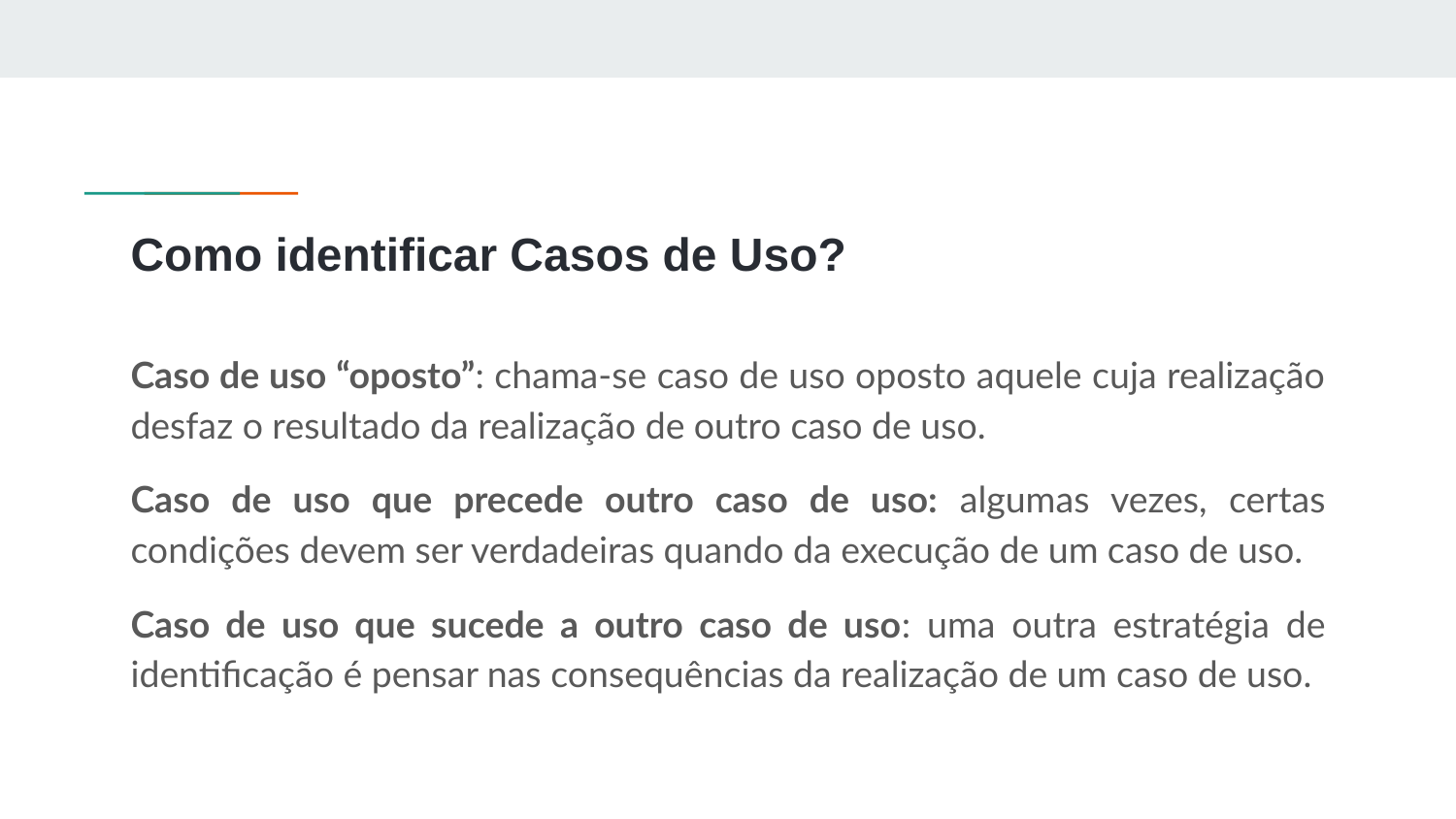

# Como identificar Casos de Uso?
Caso de uso “oposto”: chama-se caso de uso oposto aquele cuja realização desfaz o resultado da realização de outro caso de uso.
Caso de uso que precede outro caso de uso: algumas vezes, certas condições devem ser verdadeiras quando da execução de um caso de uso.
Caso de uso que sucede a outro caso de uso: uma outra estratégia de identificação é pensar nas consequências da realização de um caso de uso.